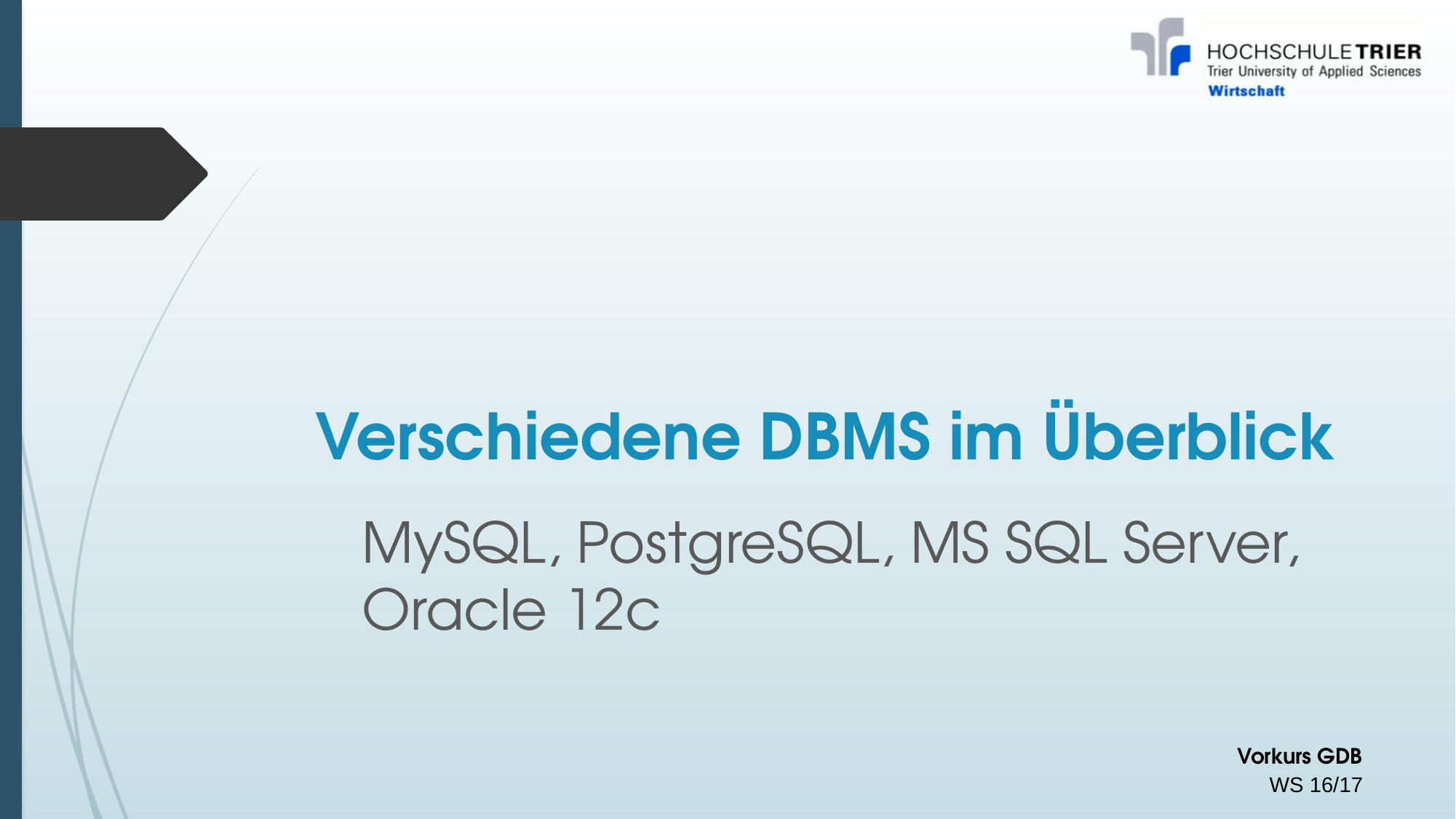

# Verschiedene DBMS im Überblick
MySQL, PostgreSQL, MS SQL Server, Oracle 12c